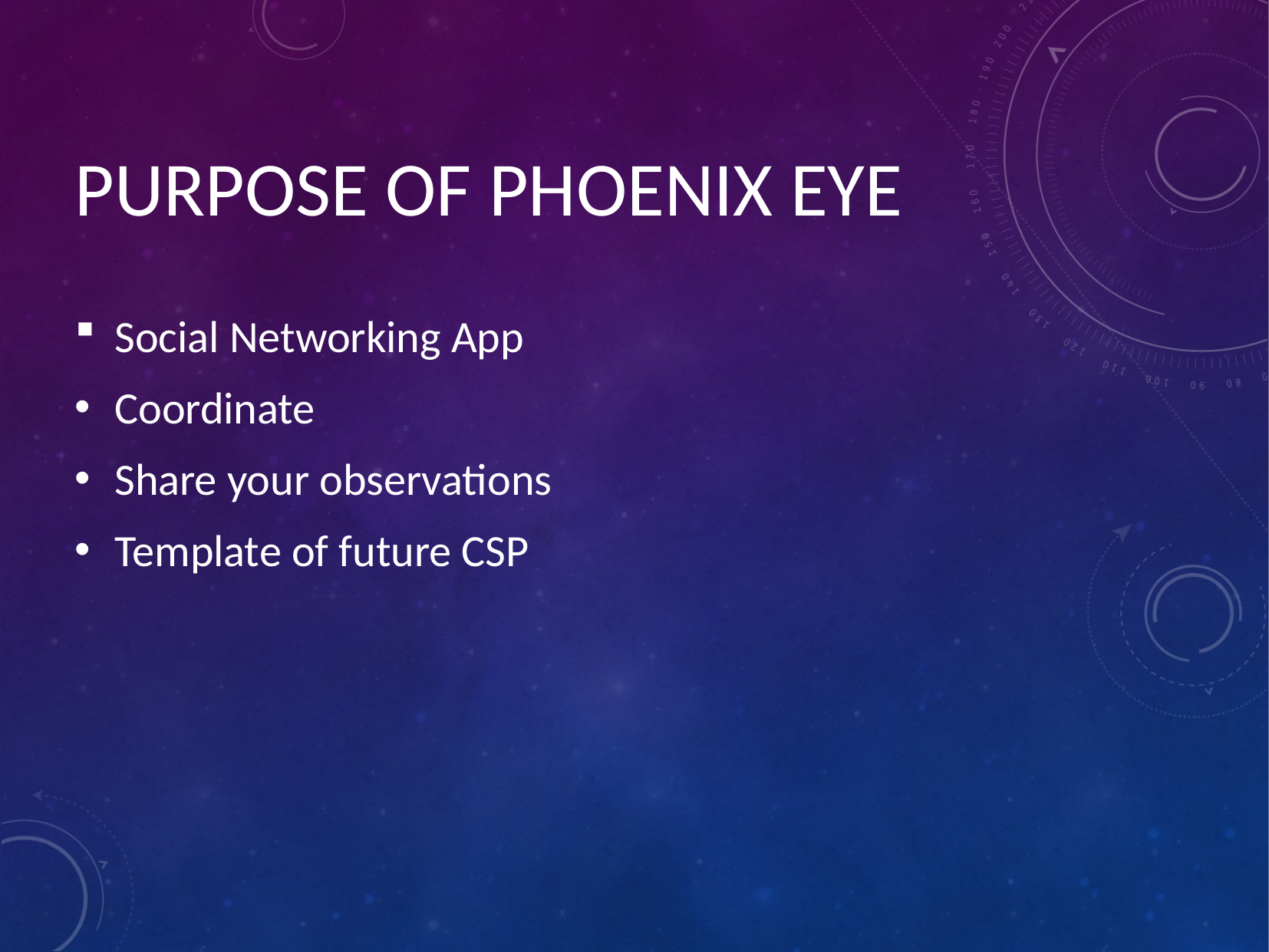

# Purpose of Phoenix EYE
Social Networking App
Coordinate
Share your observations
Template of future CSP